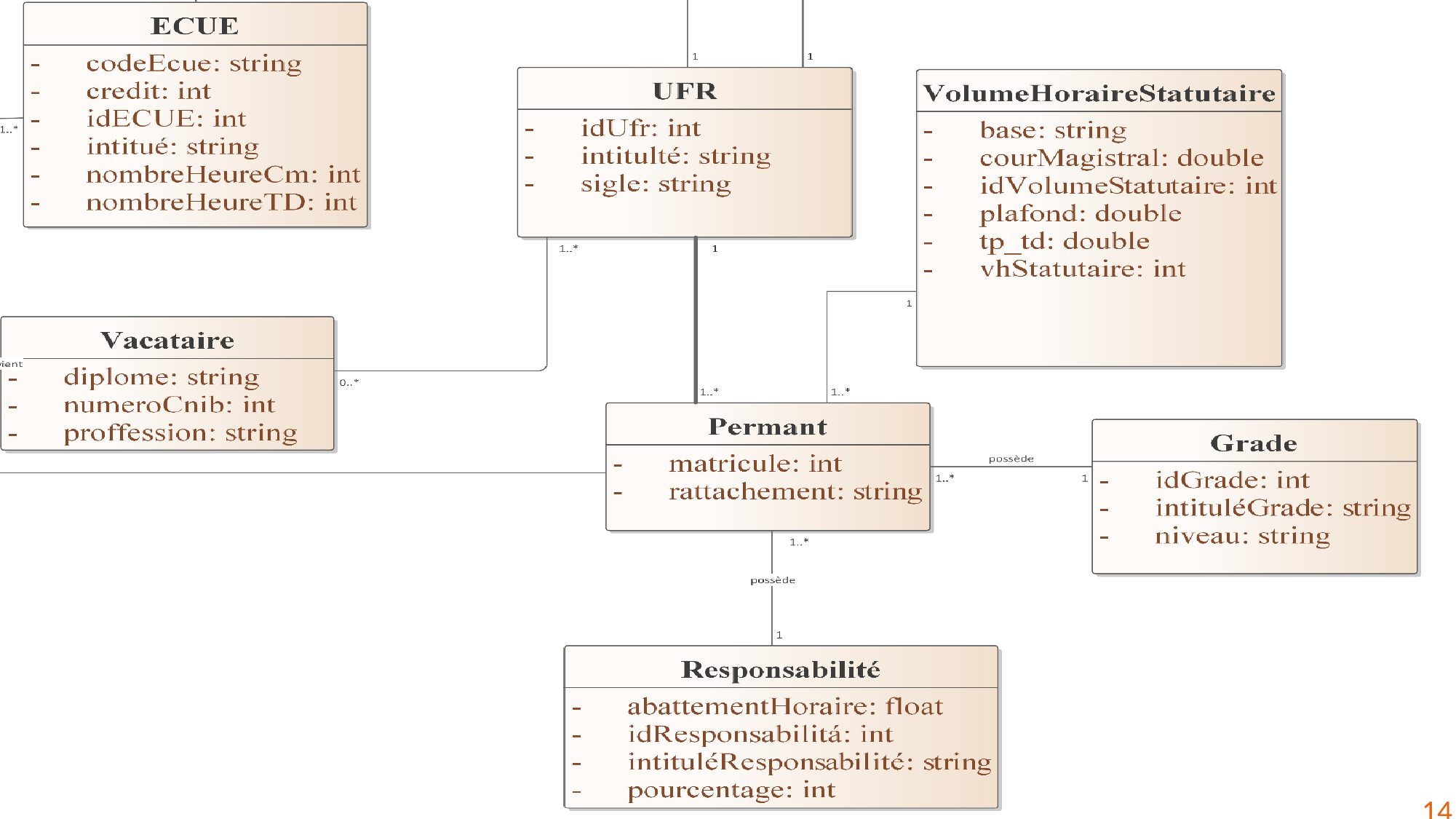

Analyse et conception
Diagramme de classes
14
14